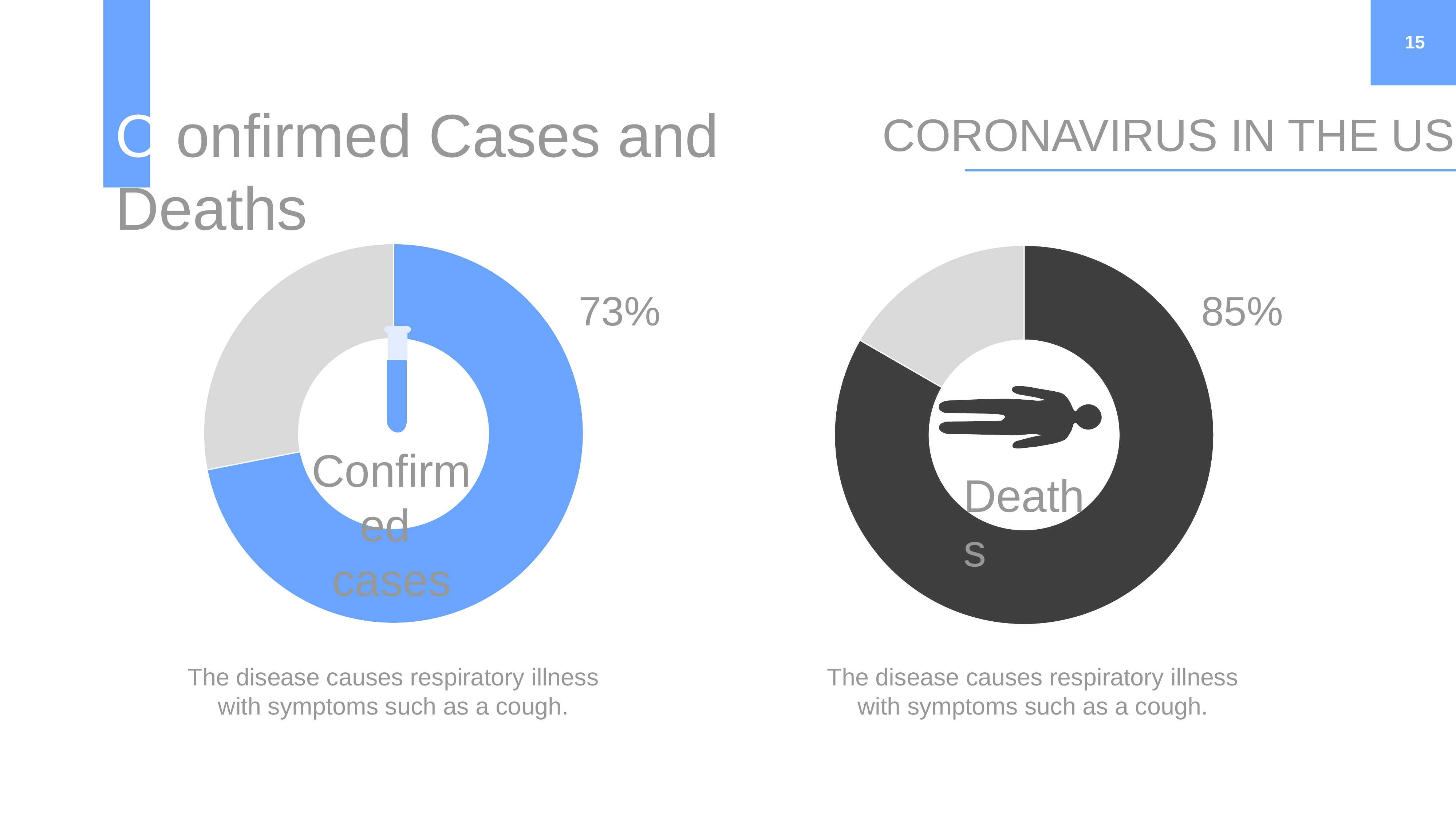

C onfirmed Cases and Deaths

### Chart

| Category | Sales |
|---|---|
| 1st Qtr | 8.2 |
| 2nd Qtr | 3.2 |

### Chart

| Category | Sales |
|---|---|
| 1st Qtr | 16.0 |
| 2nd Qtr | 3.2 |
73%
85%

Confirmed
cases
Deaths
The disease causes respiratory illness with symptoms such as a cough.
The disease causes respiratory illness with symptoms such as a cough.